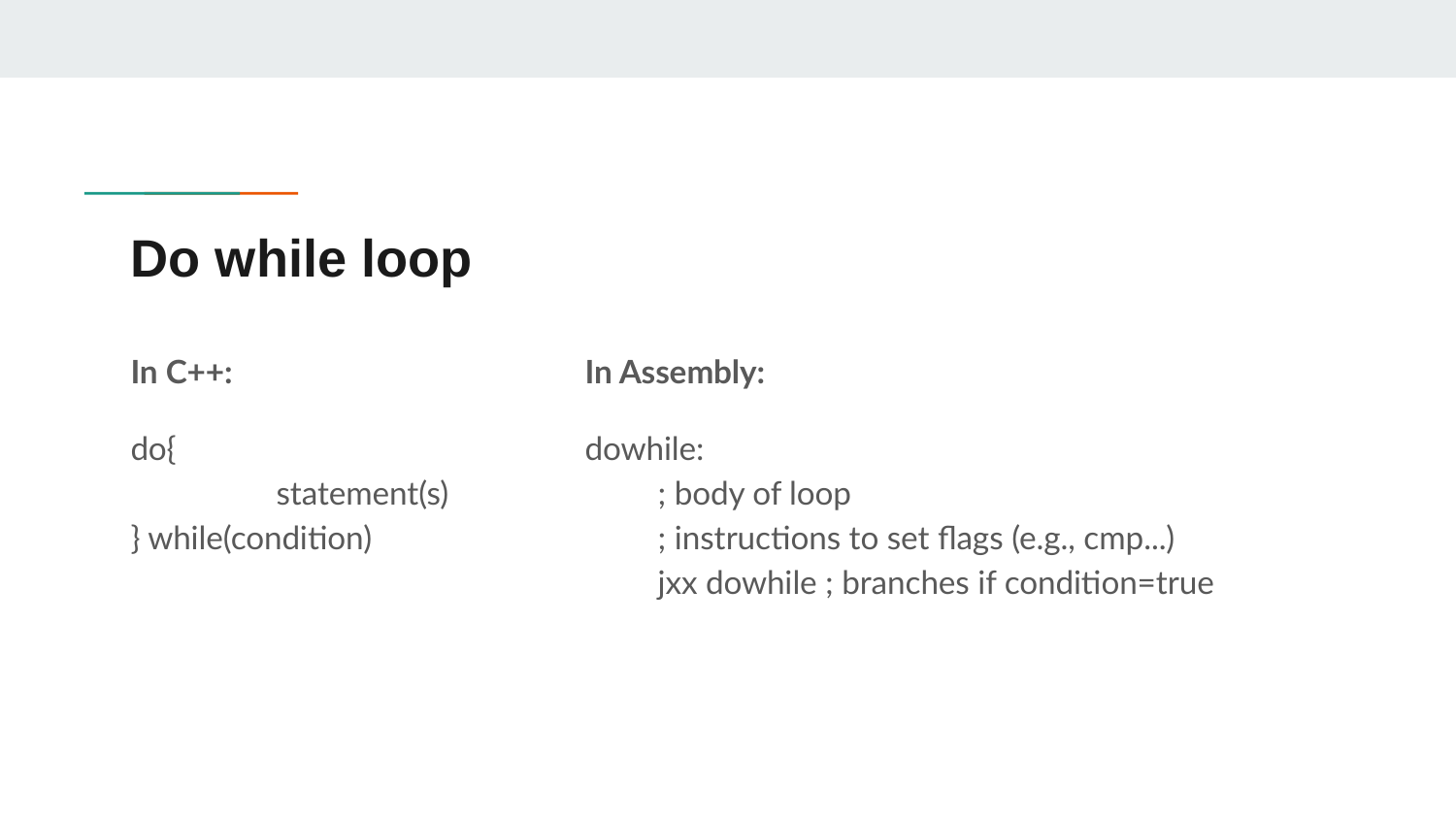

# Do while loop
In C++:
do{
	statement(s)
} while(condition)
In Assembly:
dowhile:
; body of loop
; instructions to set flags (e.g., cmp...)
jxx dowhile ; branches if condition=true